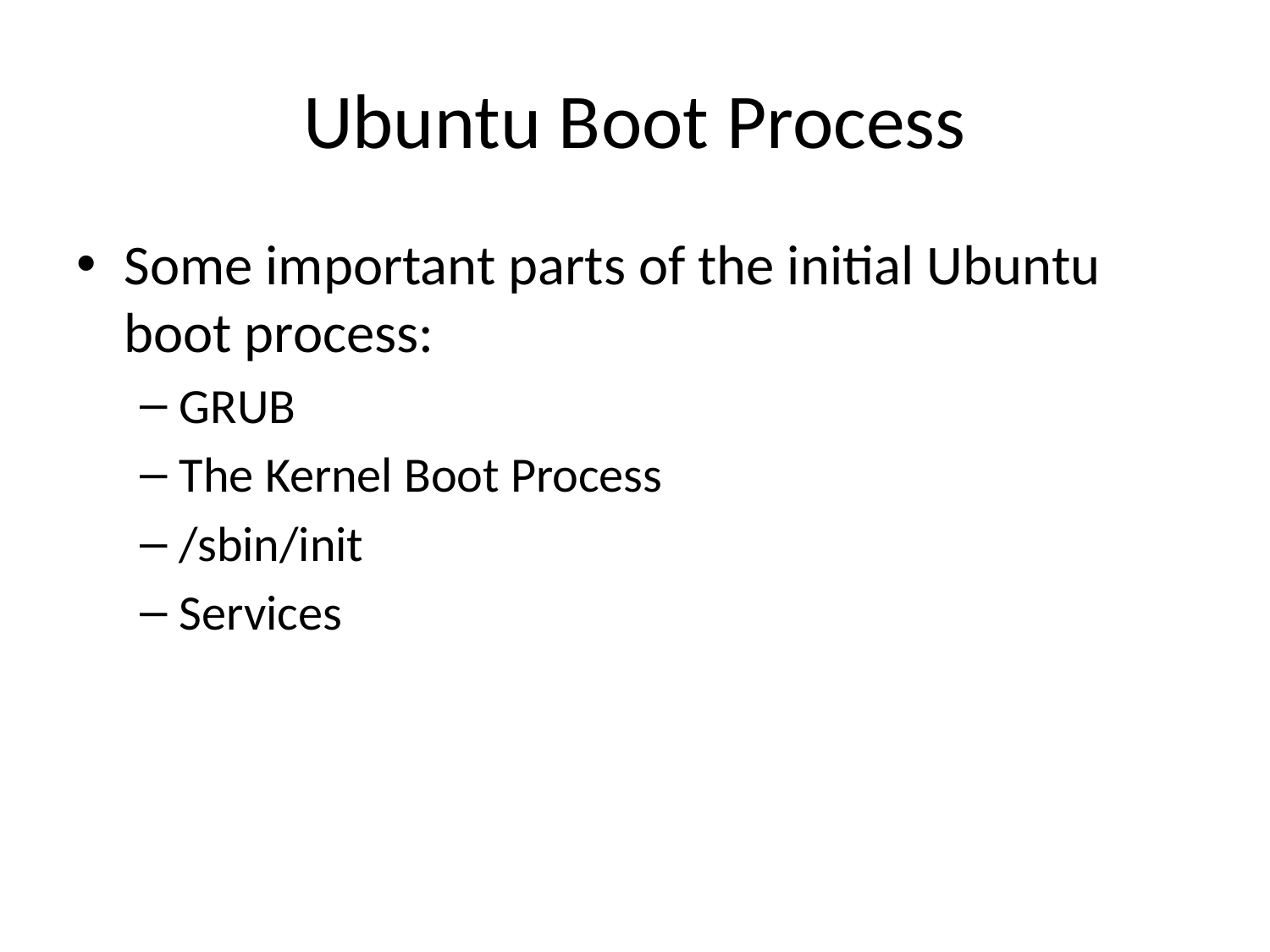

# Ubuntu Boot Process
Some important parts of the initial Ubuntu boot process:
GRUB
The Kernel Boot Process
/sbin/init
Services